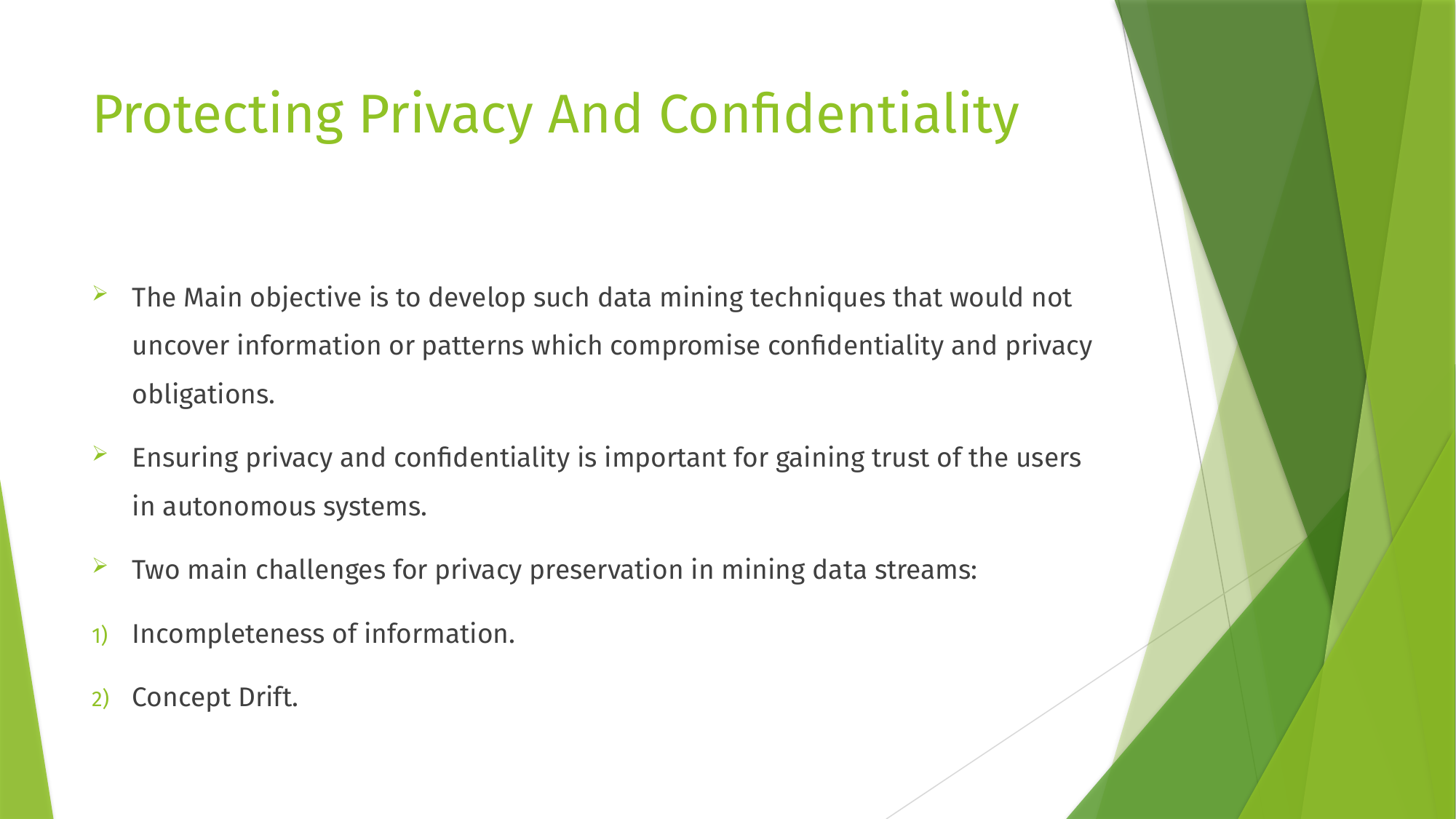

# Protecting Privacy And Confidentiality
The Main objective is to develop such data mining techniques that would not uncover information or patterns which compromise confidentiality and privacy obligations.
Ensuring privacy and confidentiality is important for gaining trust of the users in autonomous systems.
Two main challenges for privacy preservation in mining data streams:
Incompleteness of information.
Concept Drift.